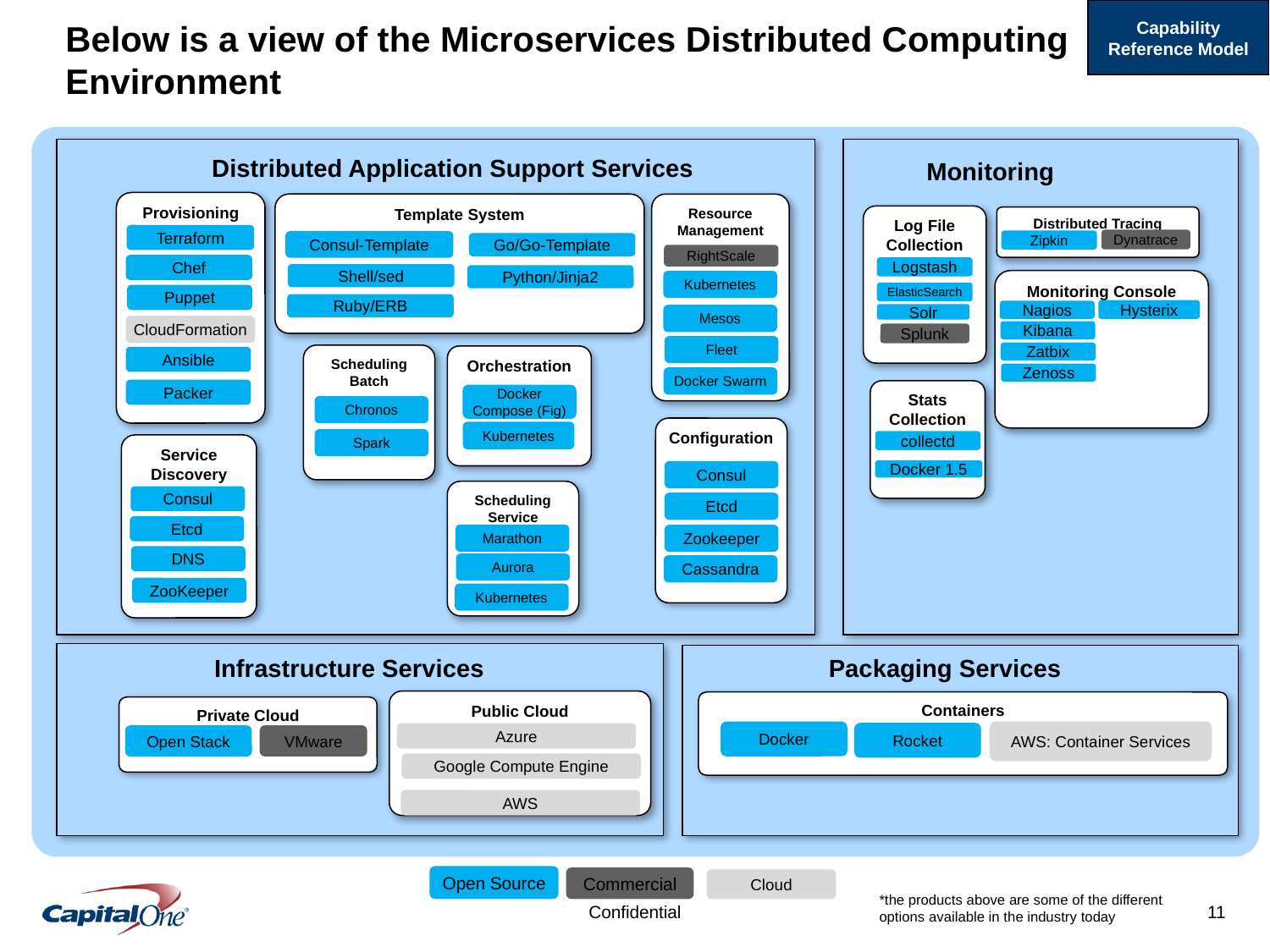

Capability Reference Model
# Below is a view of the Microservices Distributed Computing Environment

Distributed Application Support Services
Monitoring
Provisioning
Resource Management
Template System
Log File Collection
Distributed Tracing
Terraform
Dynatrace
Zipkin
Consul-Template
Go/Go-Template
RightScale
Chef
Logstash
Shell/sed
Python/Jinja2
Monitoring Console
Kubernetes
ElasticSearch
Puppet
Ruby/ERB
Hysterix
Nagios
Solr
Mesos
CloudFormation
Kibana
Splunk
Fleet
Zatbix
Scheduling Batch
Orchestration
Ansible
Zenoss
Docker Swarm
Packer
Stats Collection
Docker Compose (Fig)
Chronos
Configuration
Kubernetes
Spark
collectd
Service Discovery
Docker 1.5
Consul
Scheduling Service
Consul
Etcd
Etcd
Marathon
Zookeeper
DNS
Aurora
Cassandra
ZooKeeper
Kubernetes

Infrastructure Services

Packaging Services
Public Cloud
Containers
Private Cloud
AWS: Container Services
Docker
Rocket
Azure
VMware
Open Stack
Google Compute Engine
AWS
Open Source
Commercial
Cloud
*the products above are some of the different options available in the industry today